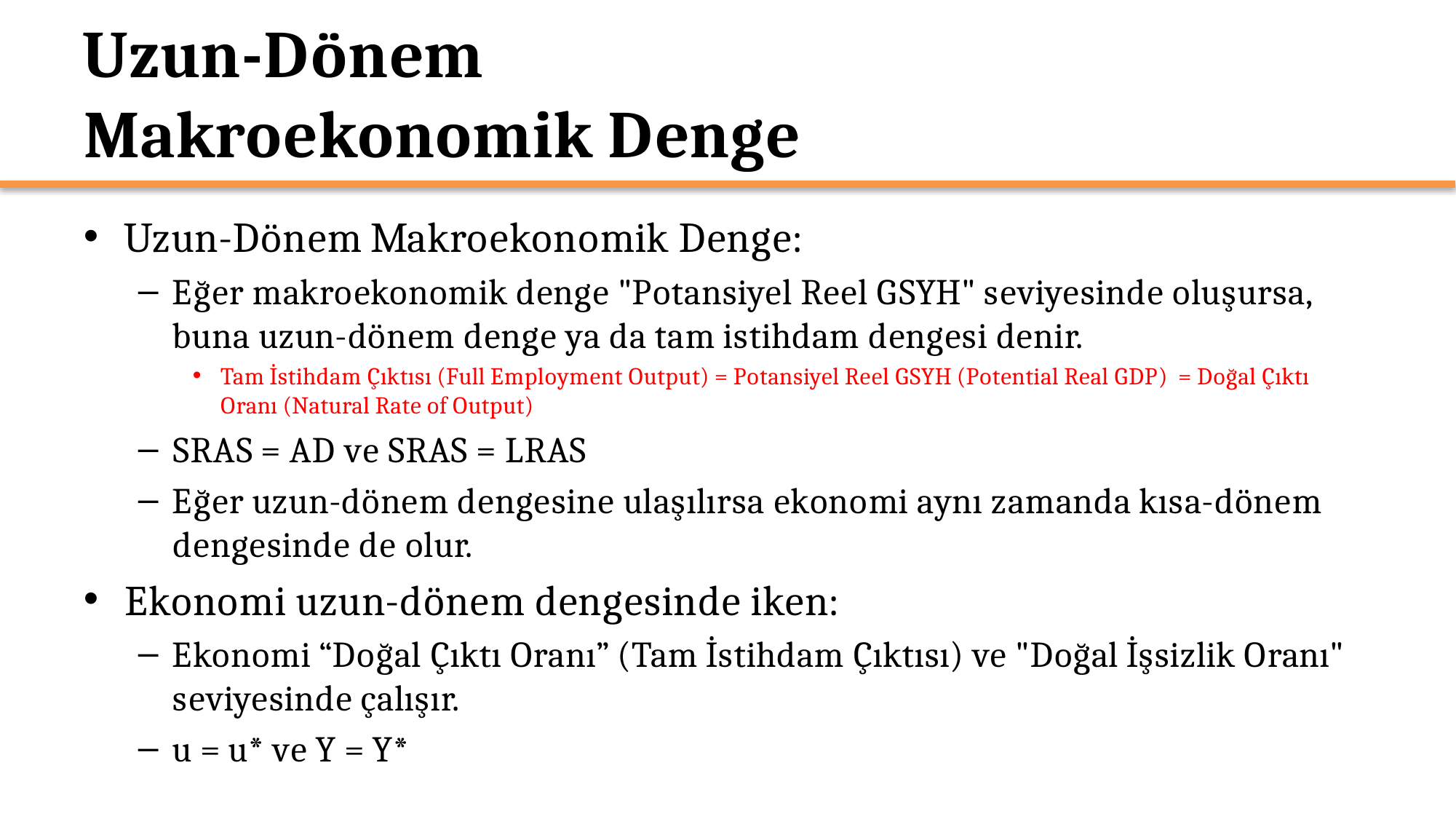

# Uzun-Dönem Makroekonomik Denge
Uzun-Dönem Makroekonomik Denge:
Eğer makroekonomik denge "Potansiyel Reel GSYH" seviyesinde oluşursa, buna uzun-dönem denge ya da tam istihdam dengesi denir.
Tam İstihdam Çıktısı (Full Employment Output) = Potansiyel Reel GSYH (Potential Real GDP)  = Doğal Çıktı Oranı (Natural Rate of Output)
SRAS = AD ve SRAS = LRAS
Eğer uzun-dönem dengesine ulaşılırsa ekonomi aynı zamanda kısa-dönem dengesinde de olur.
Ekonomi uzun-dönem dengesinde iken:
Ekonomi “Doğal Çıktı Oranı” (Tam İstihdam Çıktısı) ve "Doğal İşsizlik Oranı" seviyesinde çalışır.
u = u* ve Y = Y*